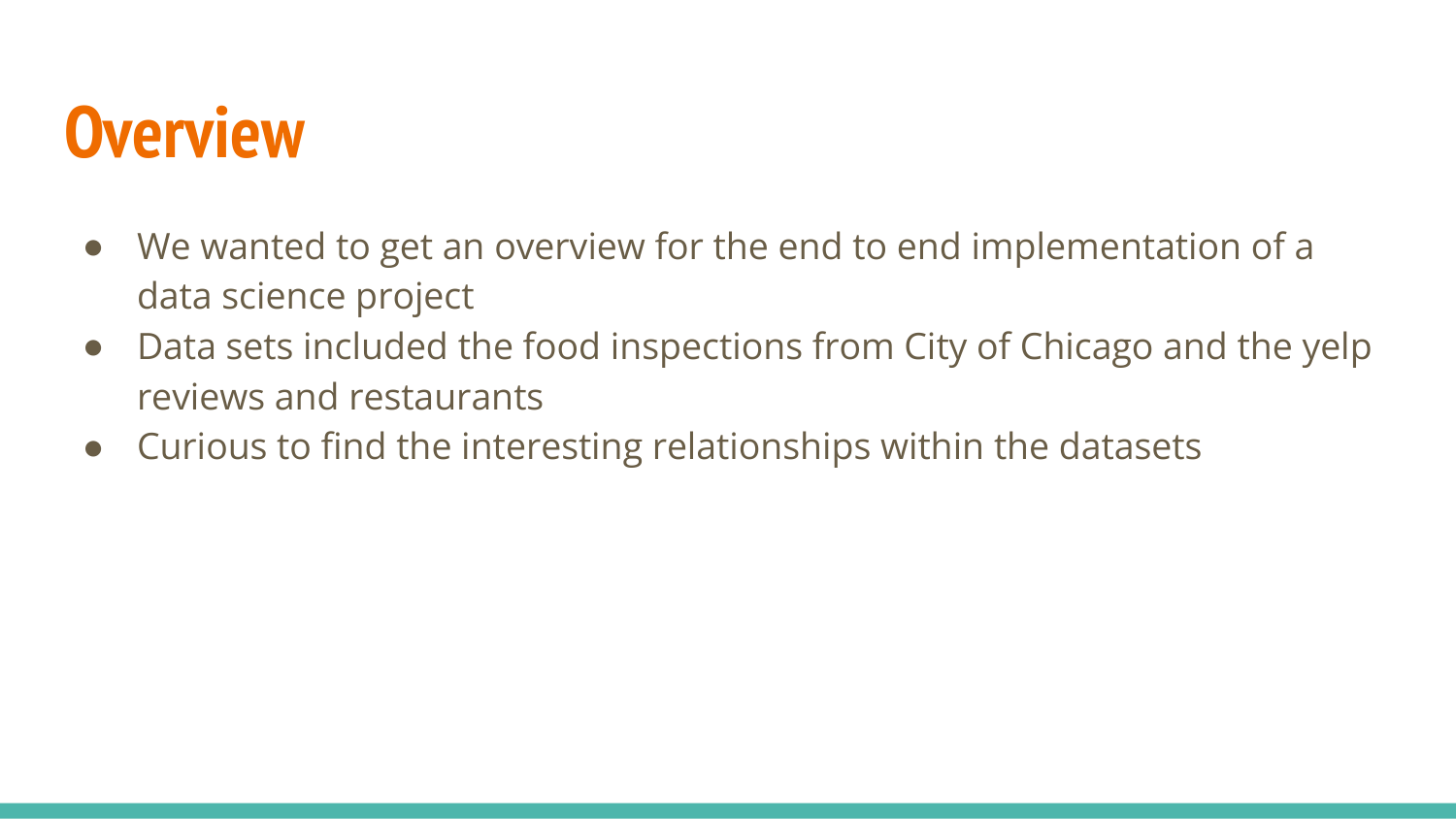

# Overview
We wanted to get an overview for the end to end implementation of a data science project
Data sets included the food inspections from City of Chicago and the yelp reviews and restaurants
Curious to find the interesting relationships within the datasets